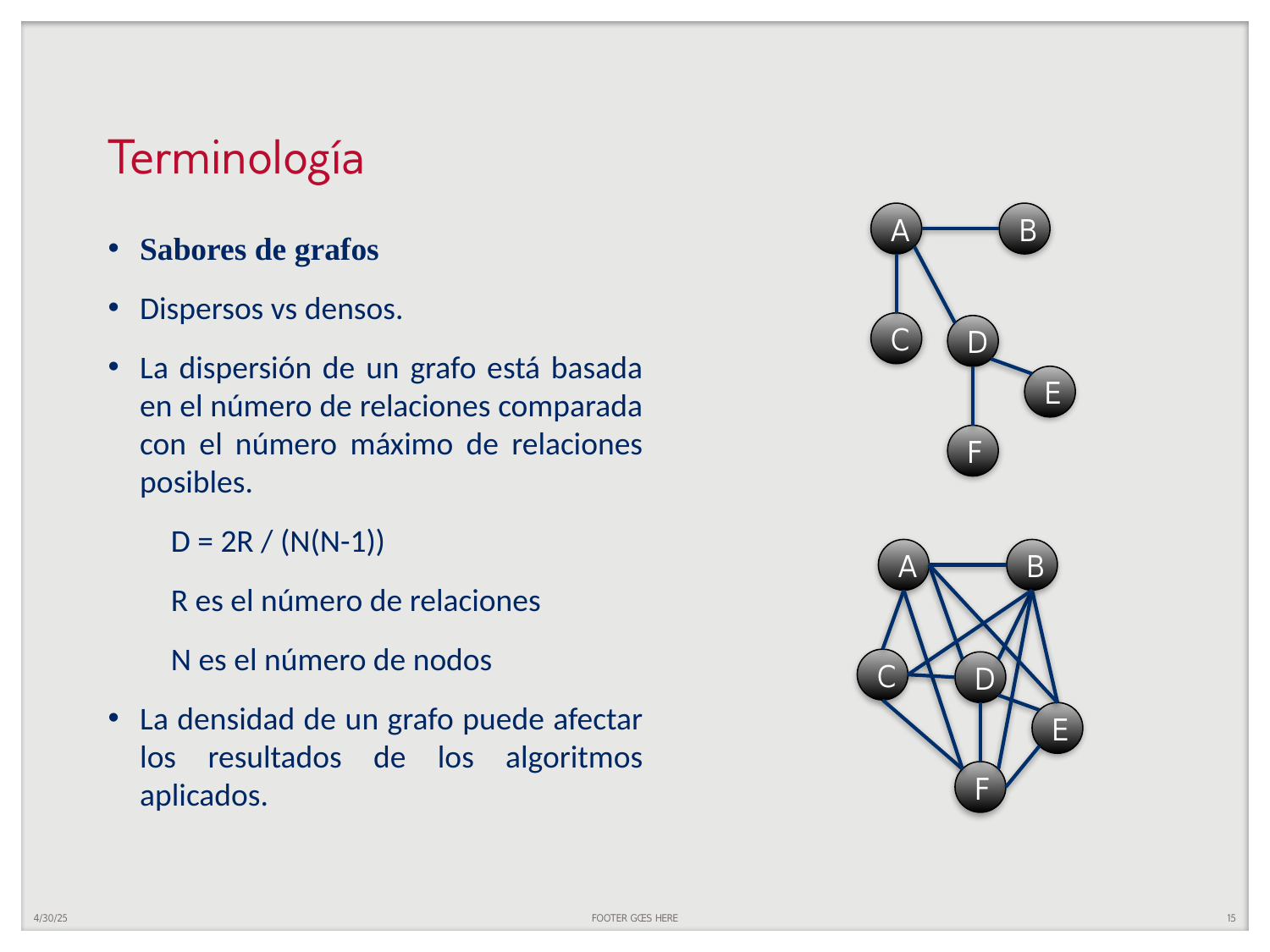

# Terminología
A
B
Sabores de grafos
Dispersos vs densos.
La dispersión de un grafo está basada en el número de relaciones comparada con el número máximo de relaciones posibles.
D = 2R / (N(N-1))
R es el número de relaciones
N es el número de nodos
La densidad de un grafo puede afectar los resultados de los algoritmos aplicados.
C
D
E
F
A
B
C
D
E
F
4/30/25
FOOTER GOES HERE
15